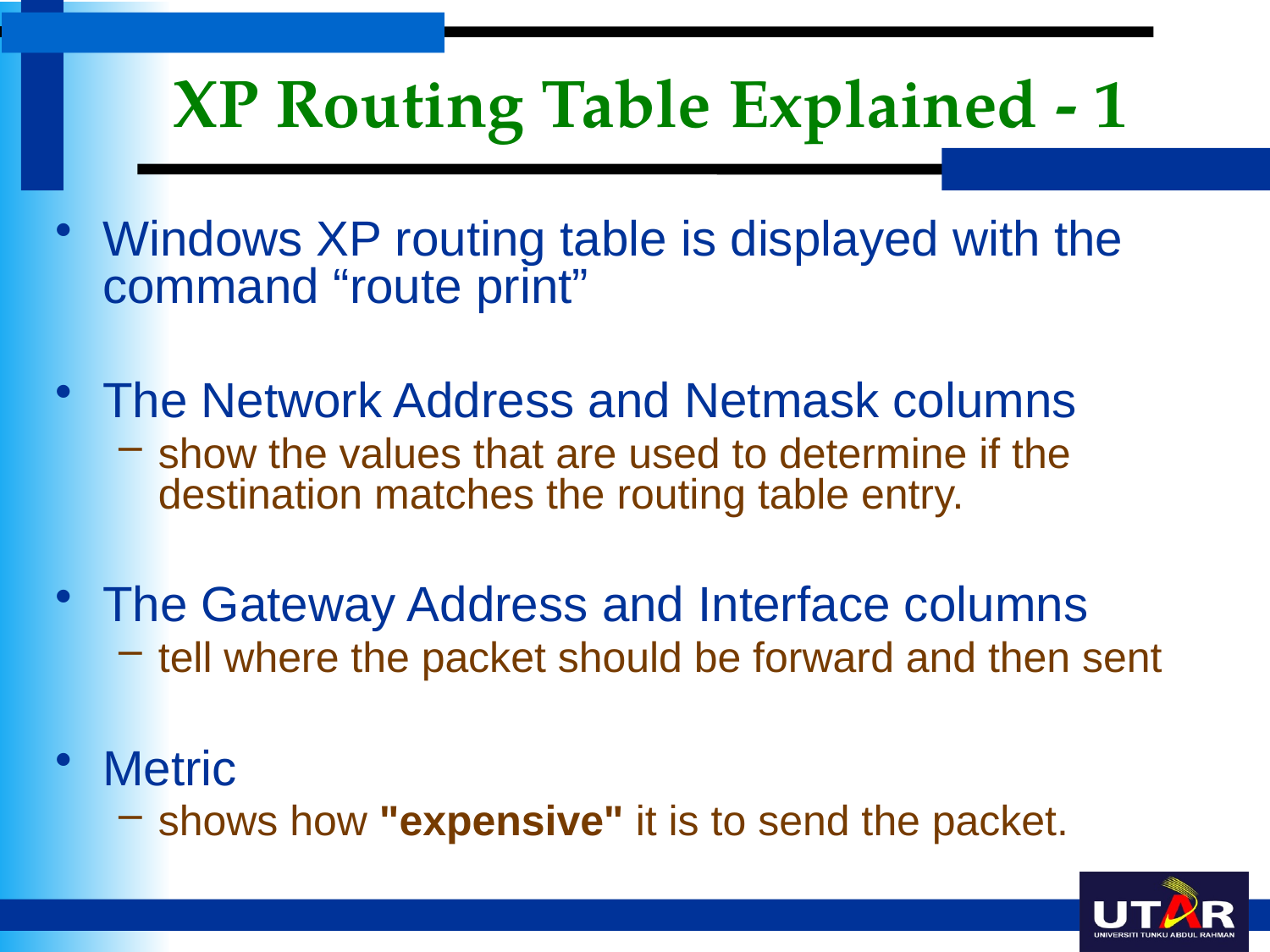

# XP Routing Table Explained - 1
Windows XP routing table is displayed with the command “route print”

The Network Address and Netmask columns
show the values that are used to determine if the destination matches the routing table entry.

The Gateway Address and Interface columns
tell where the packet should be forward and then sent

Metric
shows how "expensive" it is to send the packet.